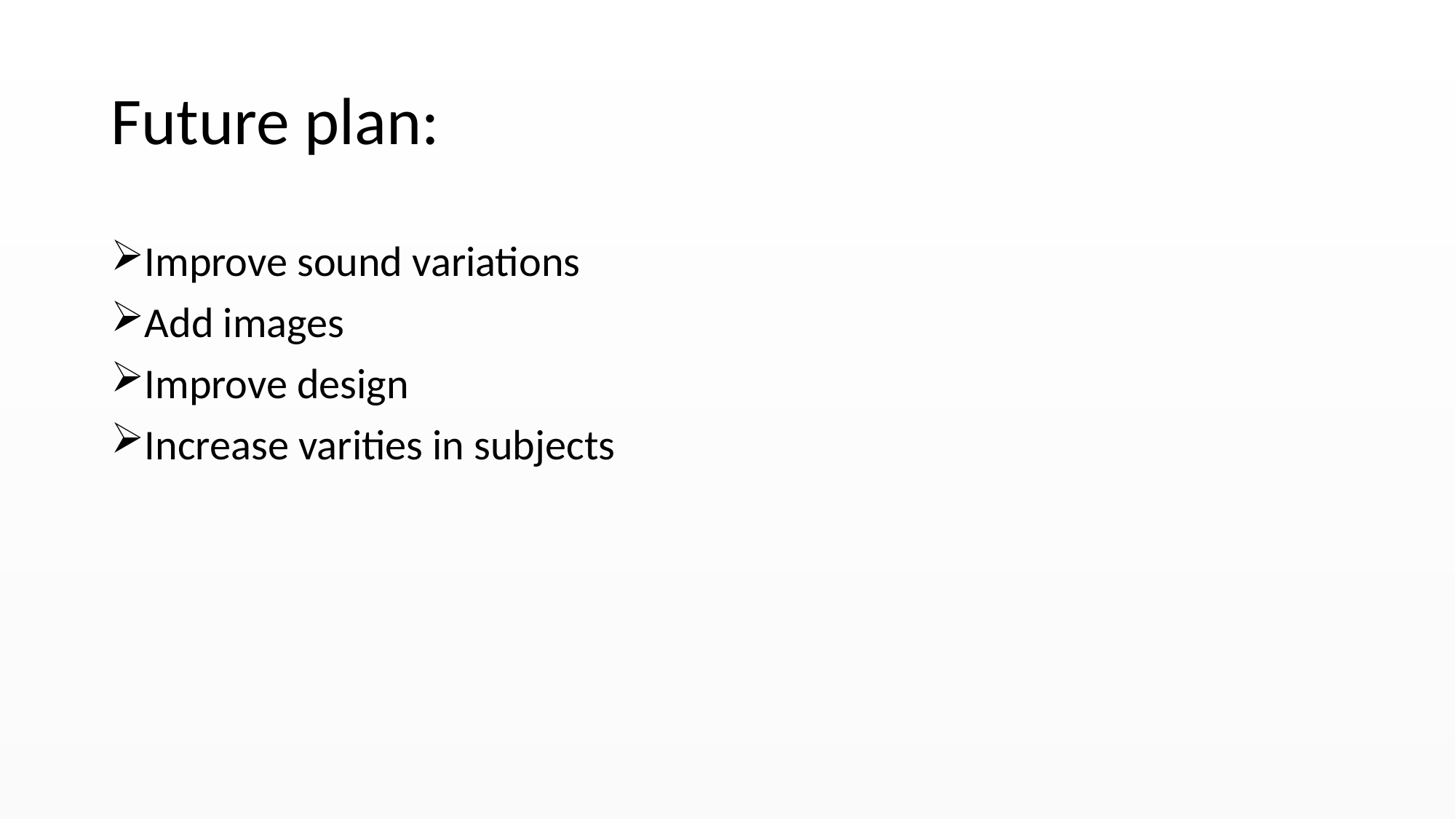

# Future plan:
Improve sound variations
Add images
Improve design
Increase varities in subjects